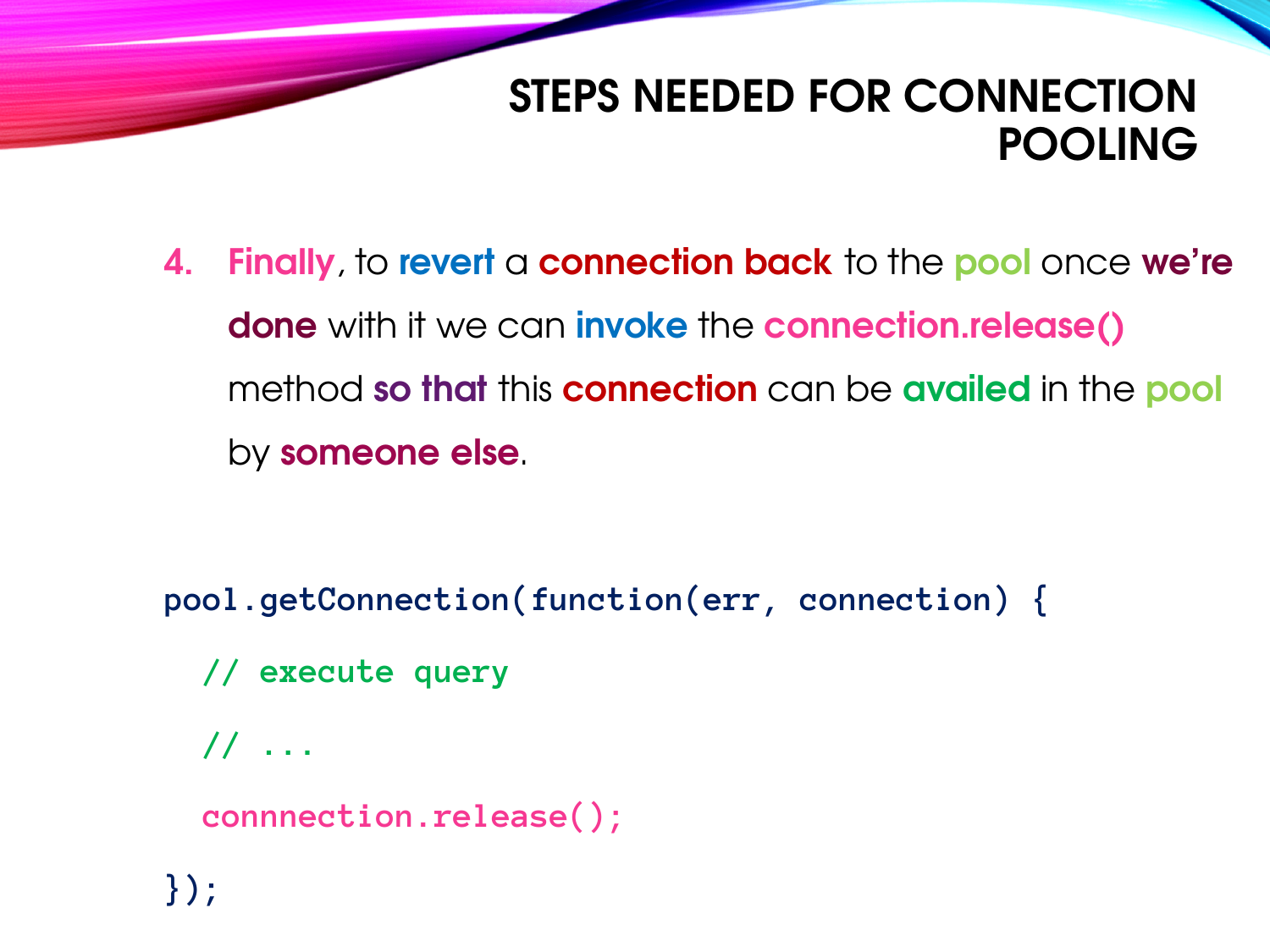

# Steps needed for connection pooling
Finally, to revert a connection back to the pool once we’re done with it we can invoke the connection.release() method so that this connection can be availed in the pool by someone else.

pool.getConnection(function(err, connection) {
  // execute query
  // ...
  connnection.release();
});